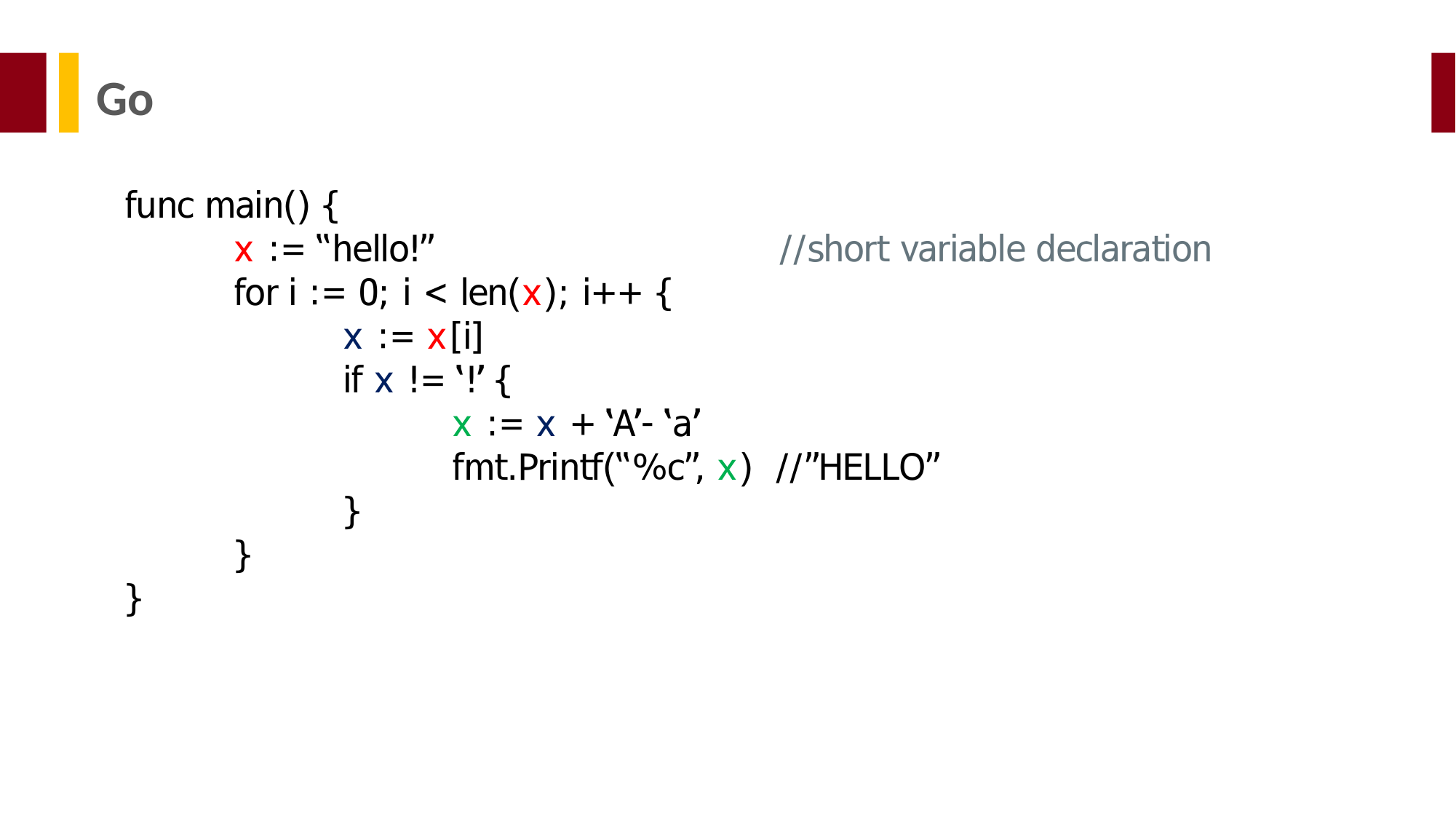

Go

func main() {
	x := “hello!”				//short variable declaration
	for i := 0; i < len(x); i++ {
		x := x[i]
		if x != ‘!’ {
			x := x + ‘A’- ‘a’
			fmt.Printf(“%c”, x)  //”HELLO”
		}
	}
}